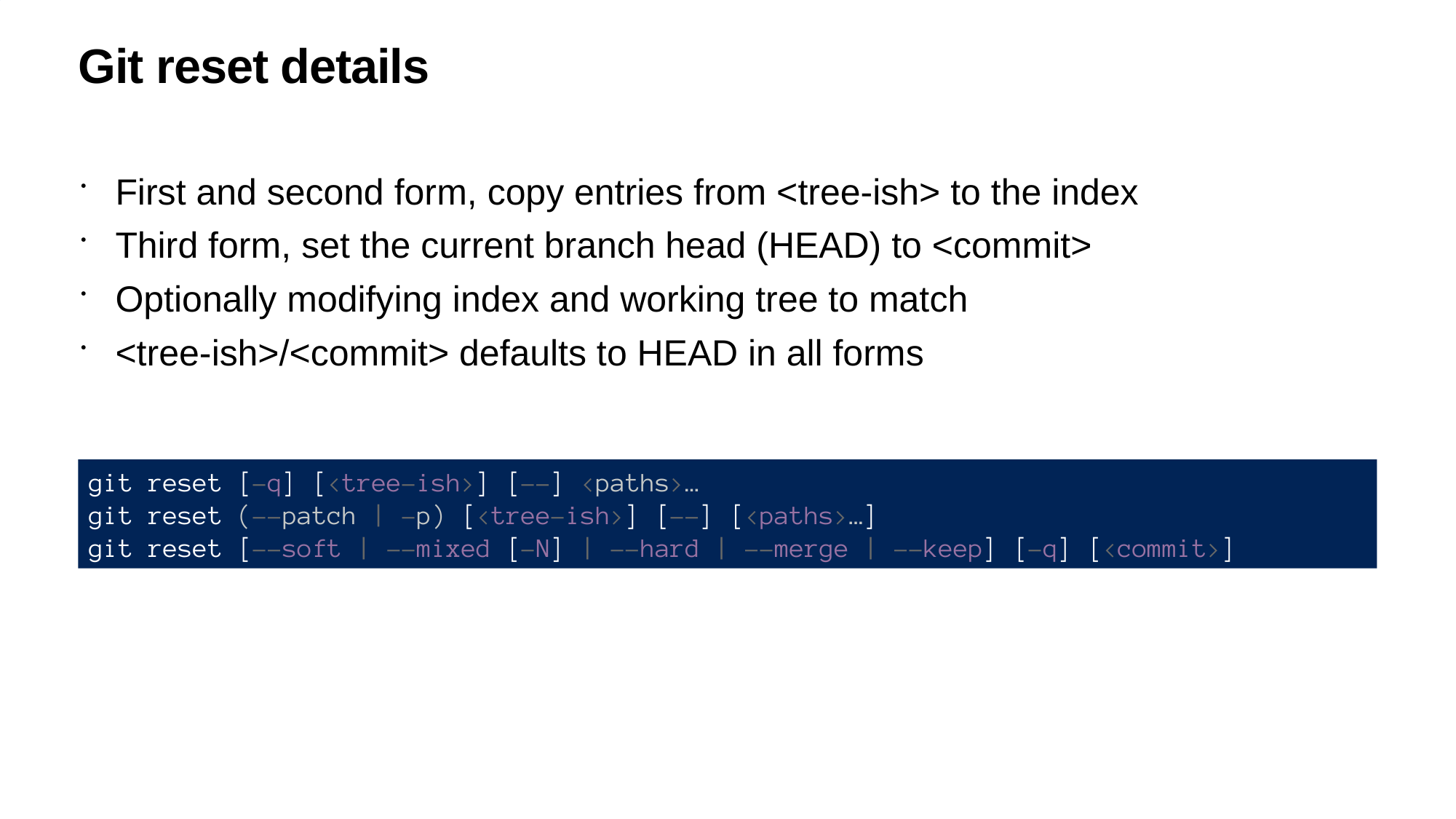

# Git reset details
First and second form, copy entries from <tree-ish> to the index
Third form, set the current branch head (HEAD) to <commit>
Optionally modifying index and working tree to match
<tree-ish>/<commit> defaults to HEAD in all forms

git reset [-q] [<tree-ish>] [--] <paths>…​
git reset (--patch | -p) [<tree-ish>] [--] [<paths>…​]
git reset [--soft | --mixed [-N] | --hard | --merge | --keep] [-q] [<commit>]